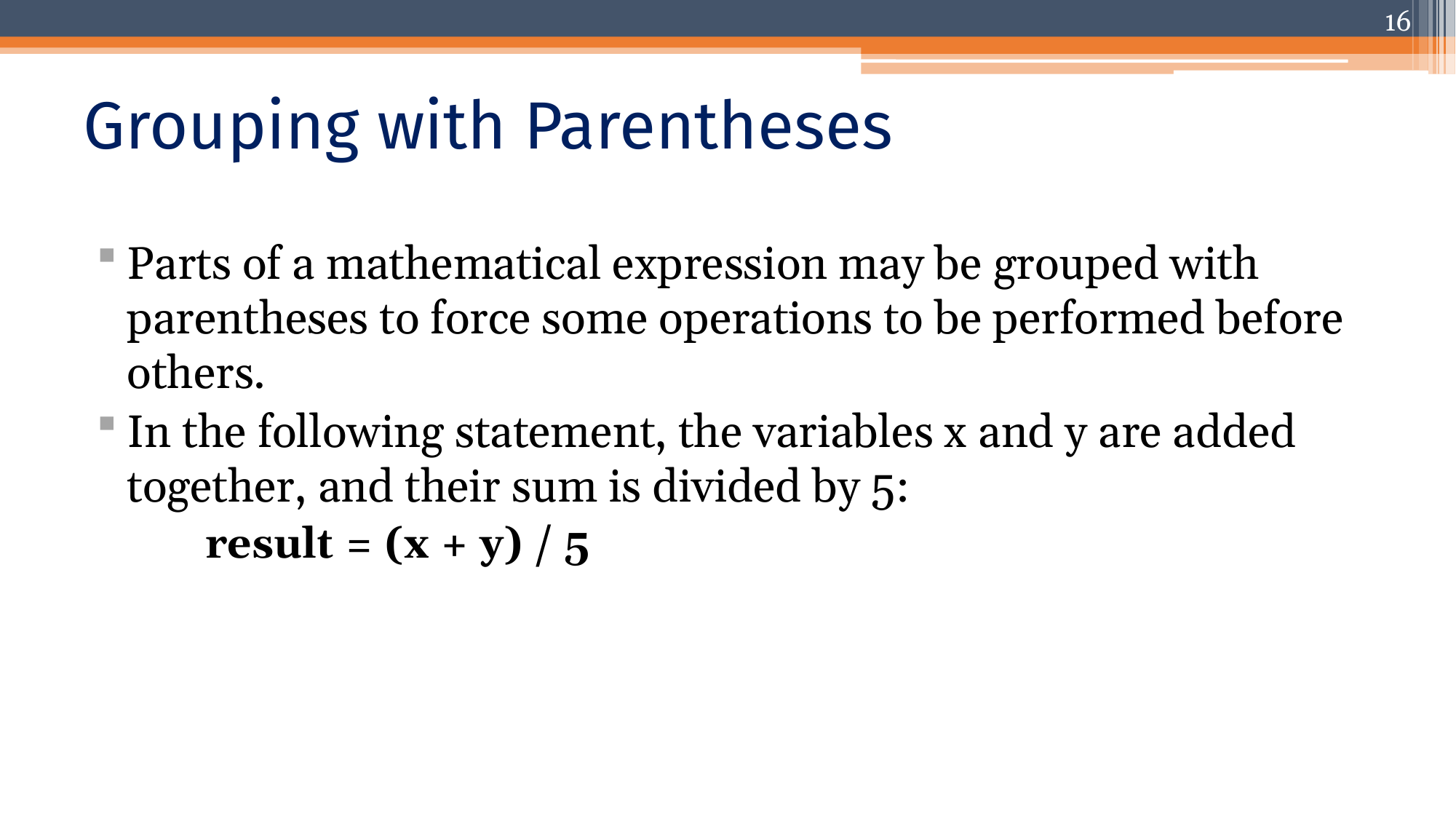

16
# Grouping with Parentheses
Parts of a mathematical expression may be grouped with parentheses to force some operations to be performed before others.
In the following statement, the variables x and y are added together, and their sum is divided by 5:
	result = (x + y) / 5